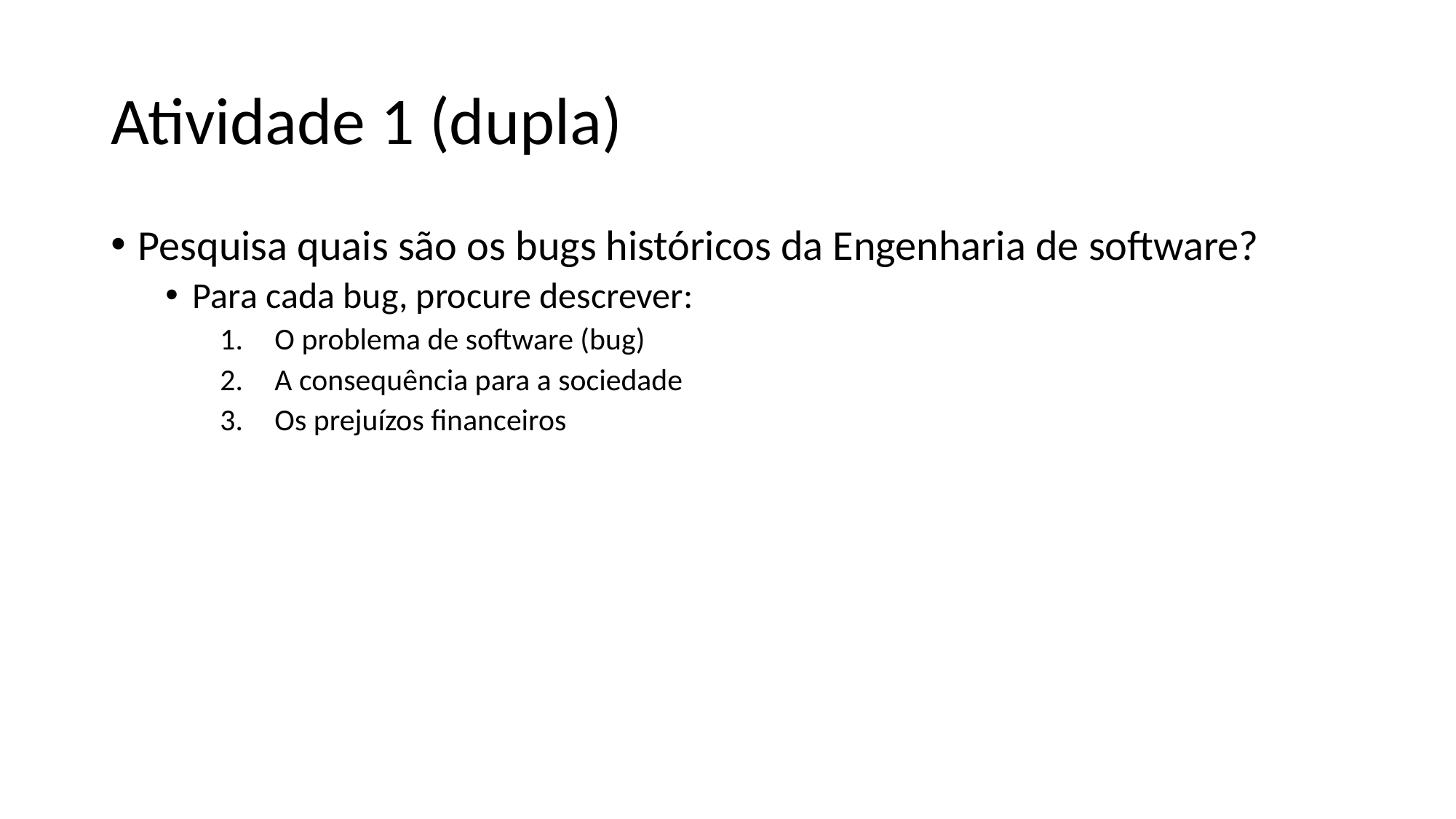

# Atividade 1 (dupla)
Pesquisa quais são os bugs históricos da Engenharia de software?
Para cada bug, procure descrever:
O problema de software (bug)
A consequência para a sociedade
Os prejuízos financeiros